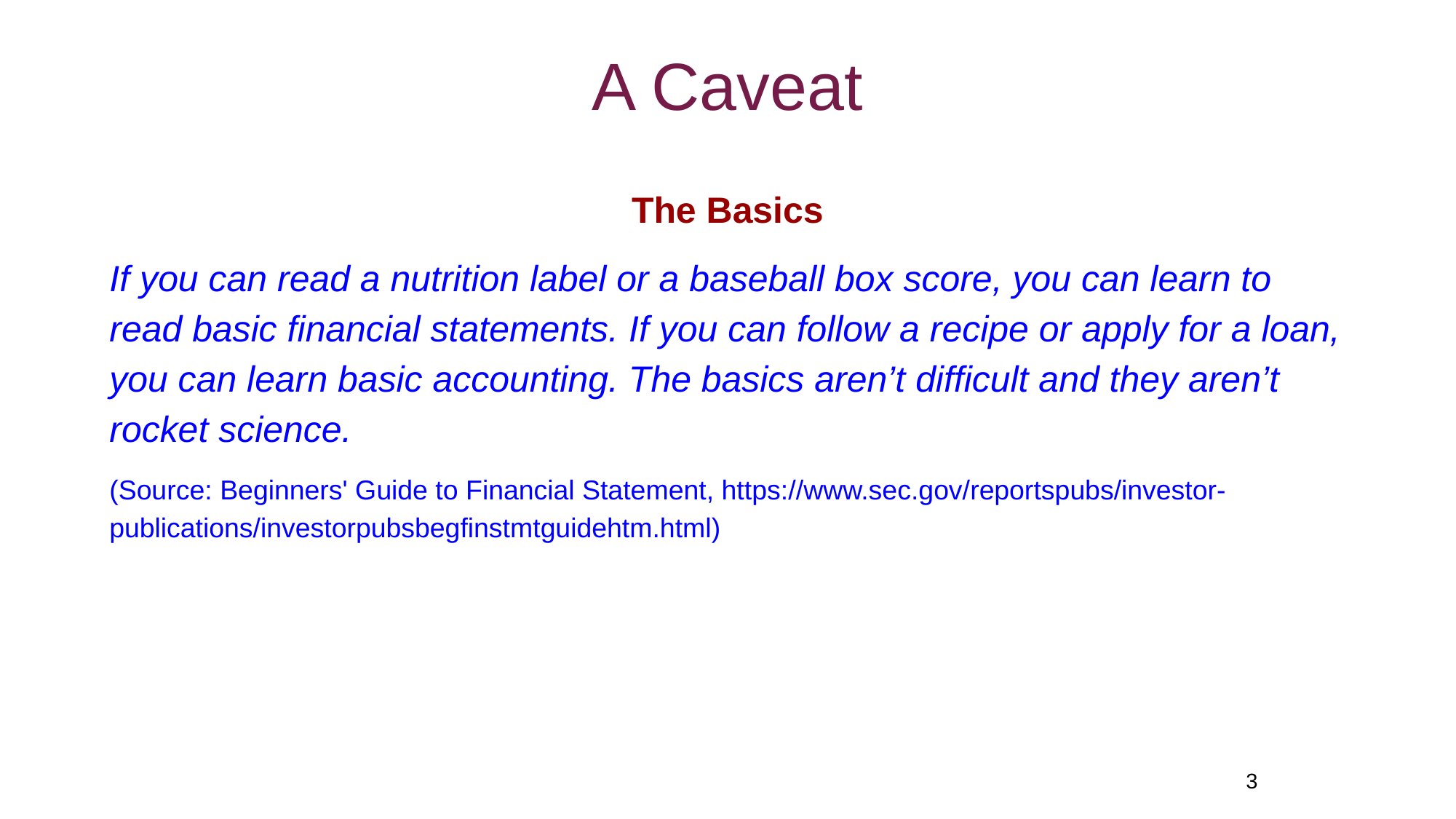

# A Caveat
The Basics
If you can read a nutrition label or a baseball box score, you can learn to read basic financial statements. If you can follow a recipe or apply for a loan, you can learn basic accounting. The basics aren’t difficult and they aren’t rocket science.
(Source: Beginners' Guide to Financial Statement, https://www.sec.gov/reportspubs/investor-publications/investorpubsbegfinstmtguidehtm.html)

3